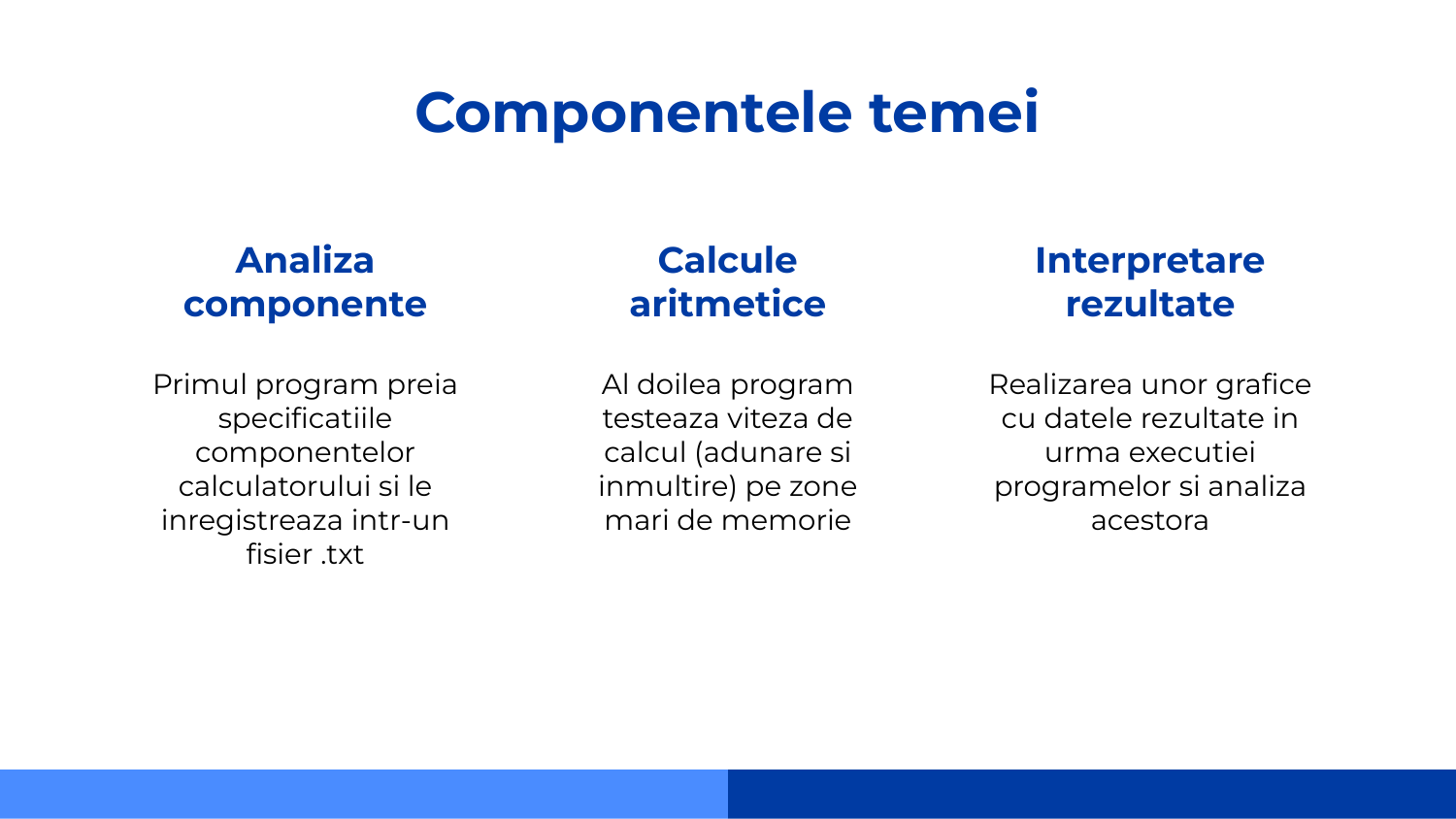

# Componentele temei
Analiza componente
Calcule aritmetice
Interpretare rezultate
Primul program preia specificatiile componentelor calculatorului si le inregistreaza intr-un fisier .txt
Al doilea program testeaza viteza de calcul (adunare si inmultire) pe zone mari de memorie
Realizarea unor grafice cu datele rezultate in urma executiei programelor si analiza acestora